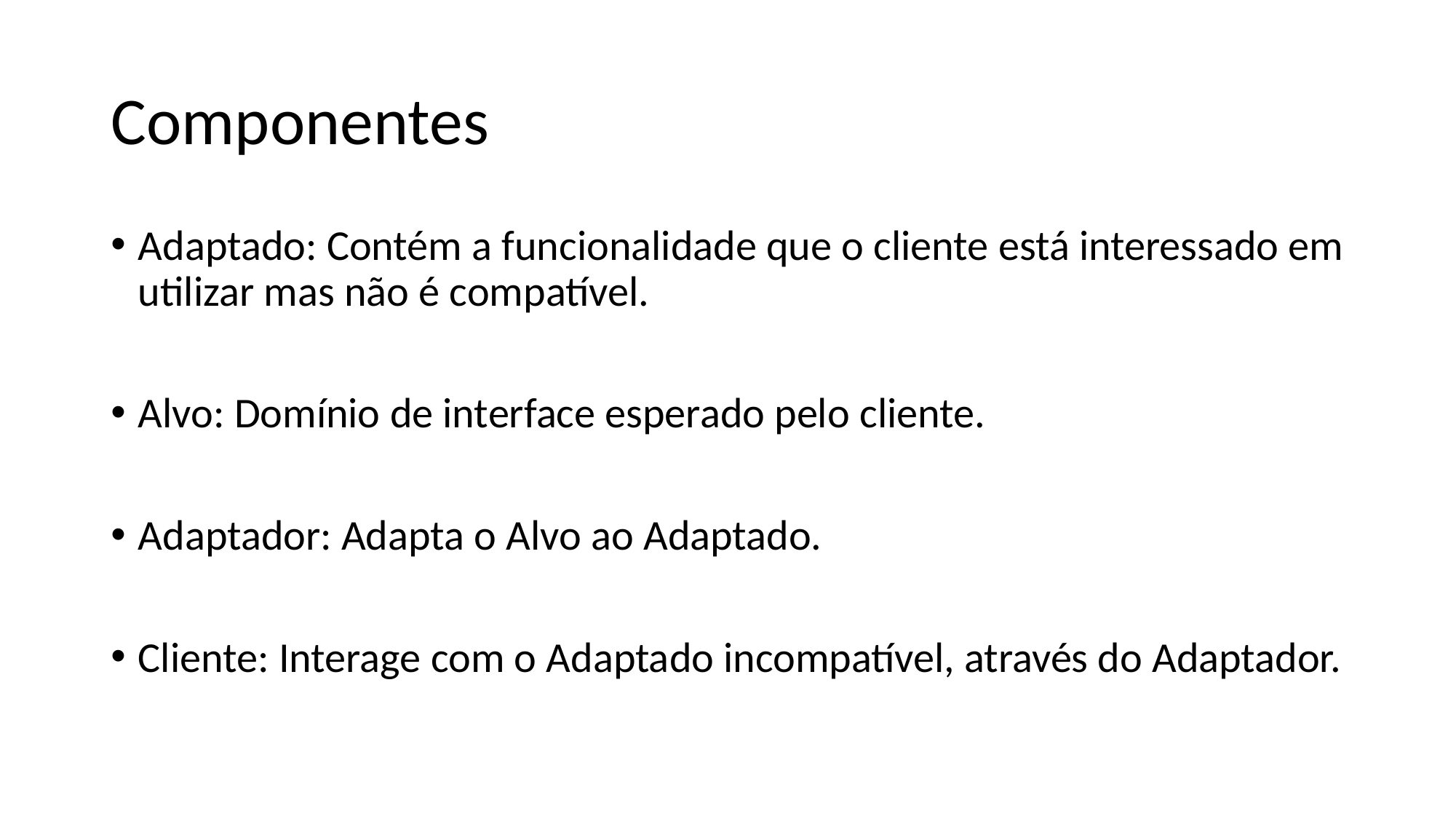

# Componentes
Adaptado: Contém a funcionalidade que o cliente está interessado em utilizar mas não é compatível.

Alvo: Domínio de interface esperado pelo cliente.

Adaptador: Adapta o Alvo ao Adaptado.

Cliente: Interage com o Adaptado incompatível, através do Adaptador.